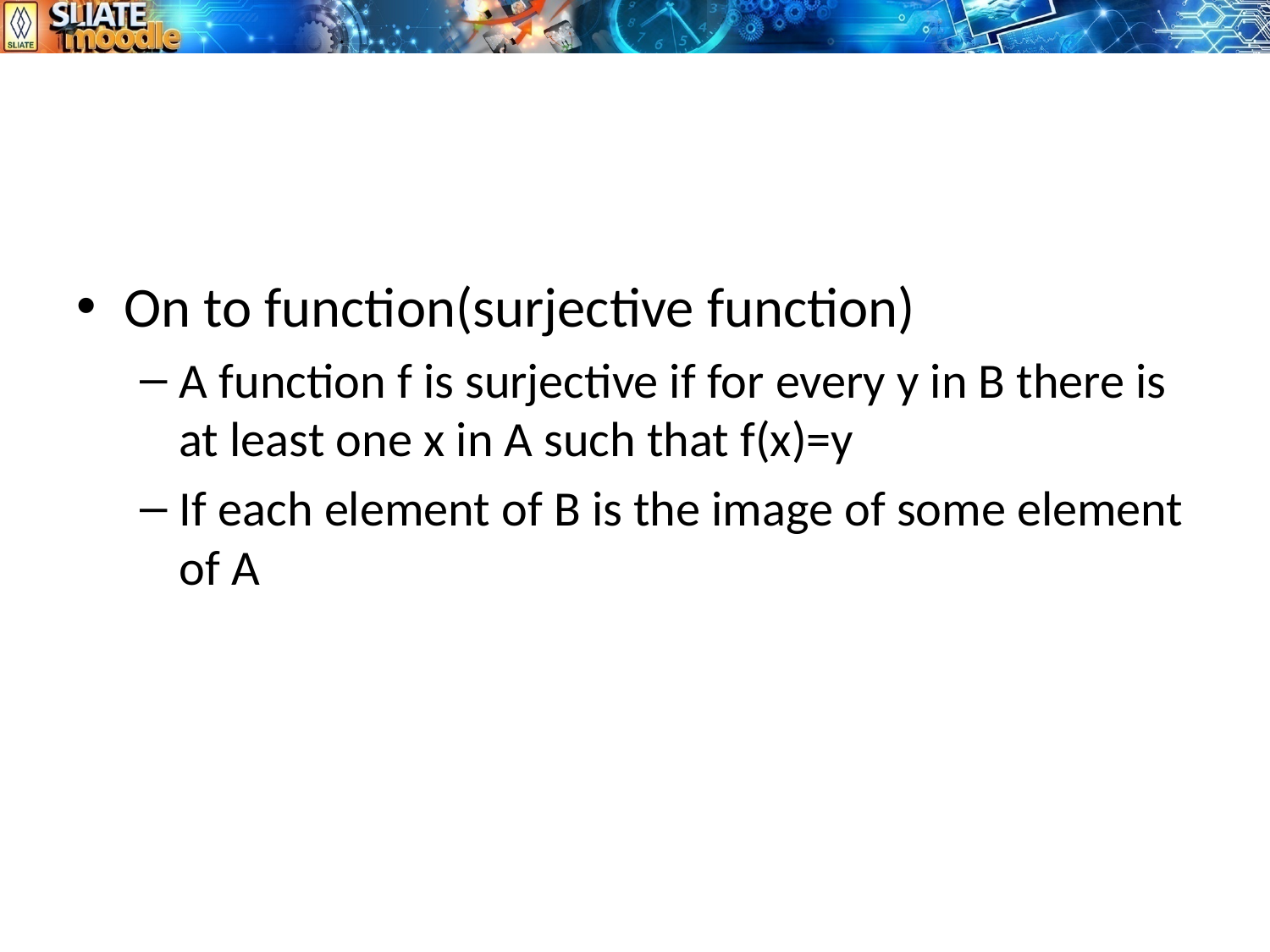

#
On to function(surjective function)
A function f is surjective if for every y in B there is at least one x in A such that f(x)=y
If each element of B is the image of some element of A